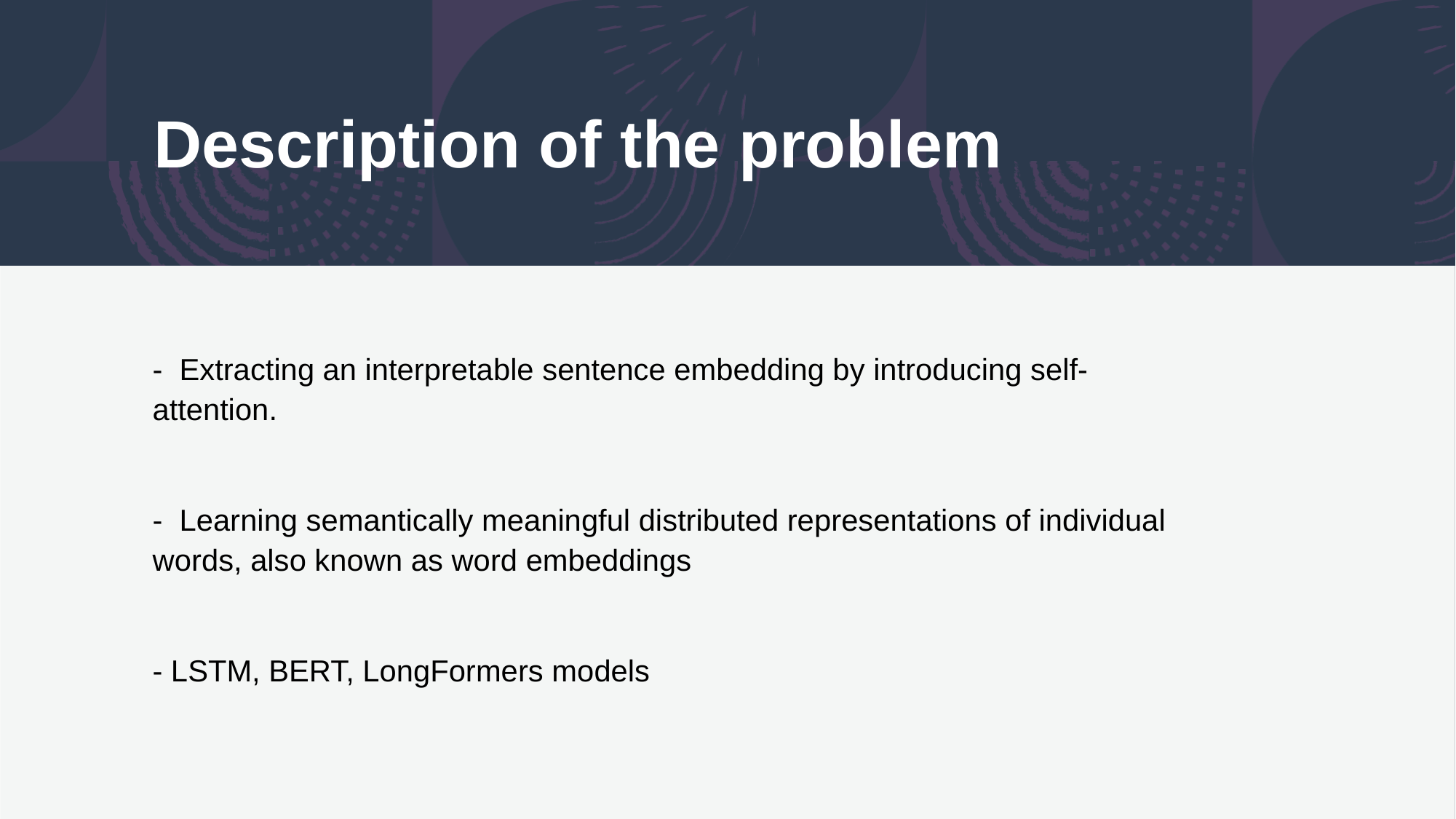

# Description of the problem
-  Extracting an interpretable sentence embedding by introducing self-attention.

-  Learning semantically meaningful distributed representations of individual words, also known as word embeddings

- LSTM, BERT, LongFormers models